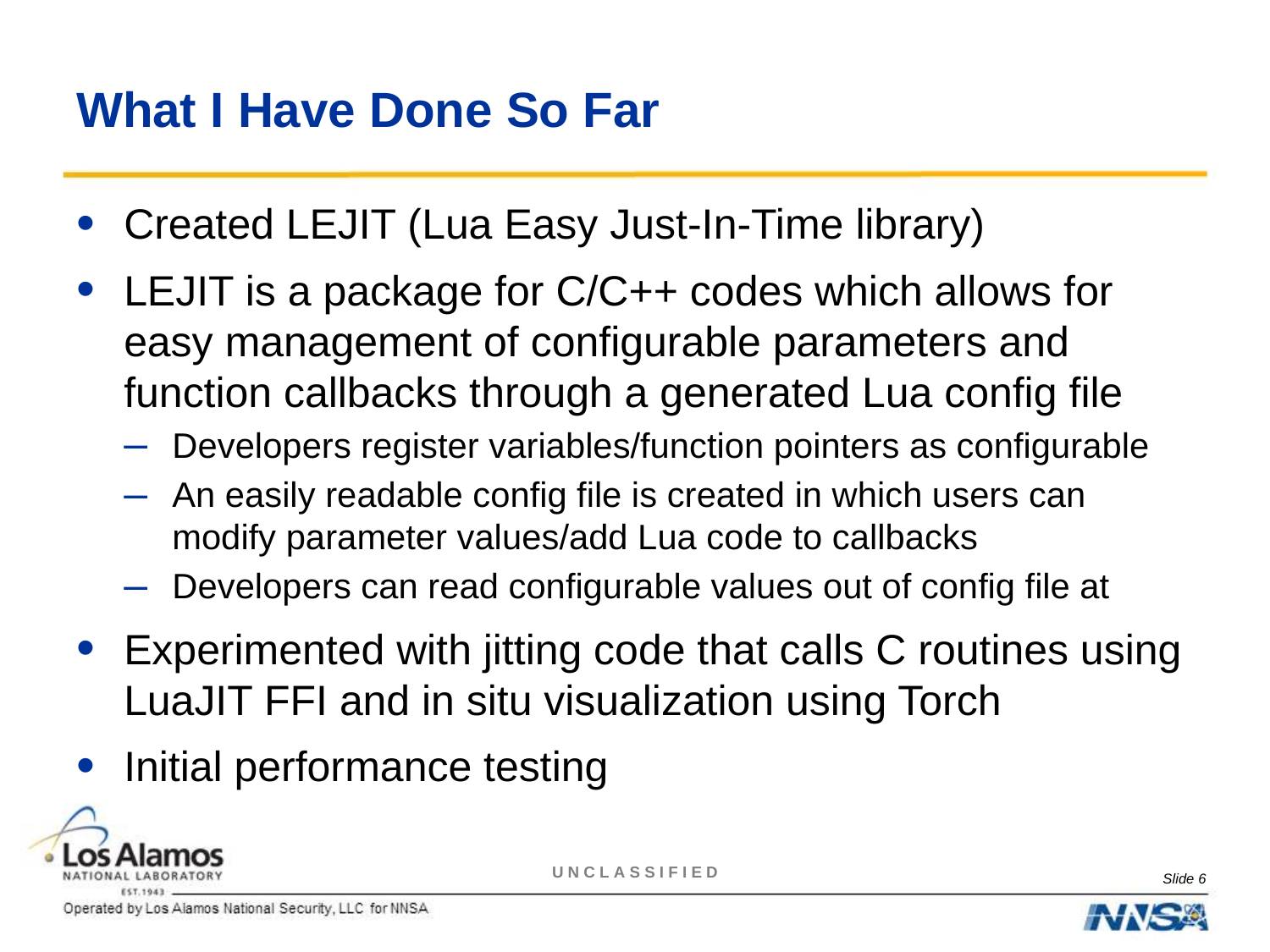

# What I Have Done So Far
Created LEJIT (Lua Easy Just-In-Time library)
LEJIT is a package for C/C++ codes which allows for easy management of configurable parameters and function callbacks through a generated Lua config file
Developers register variables/function pointers as configurable
An easily readable config file is created in which users can modify parameter values/add Lua code to callbacks
Developers can read configurable values out of config file at
Experimented with jitting code that calls C routines using LuaJIT FFI and in situ visualization using Torch
Initial performance testing